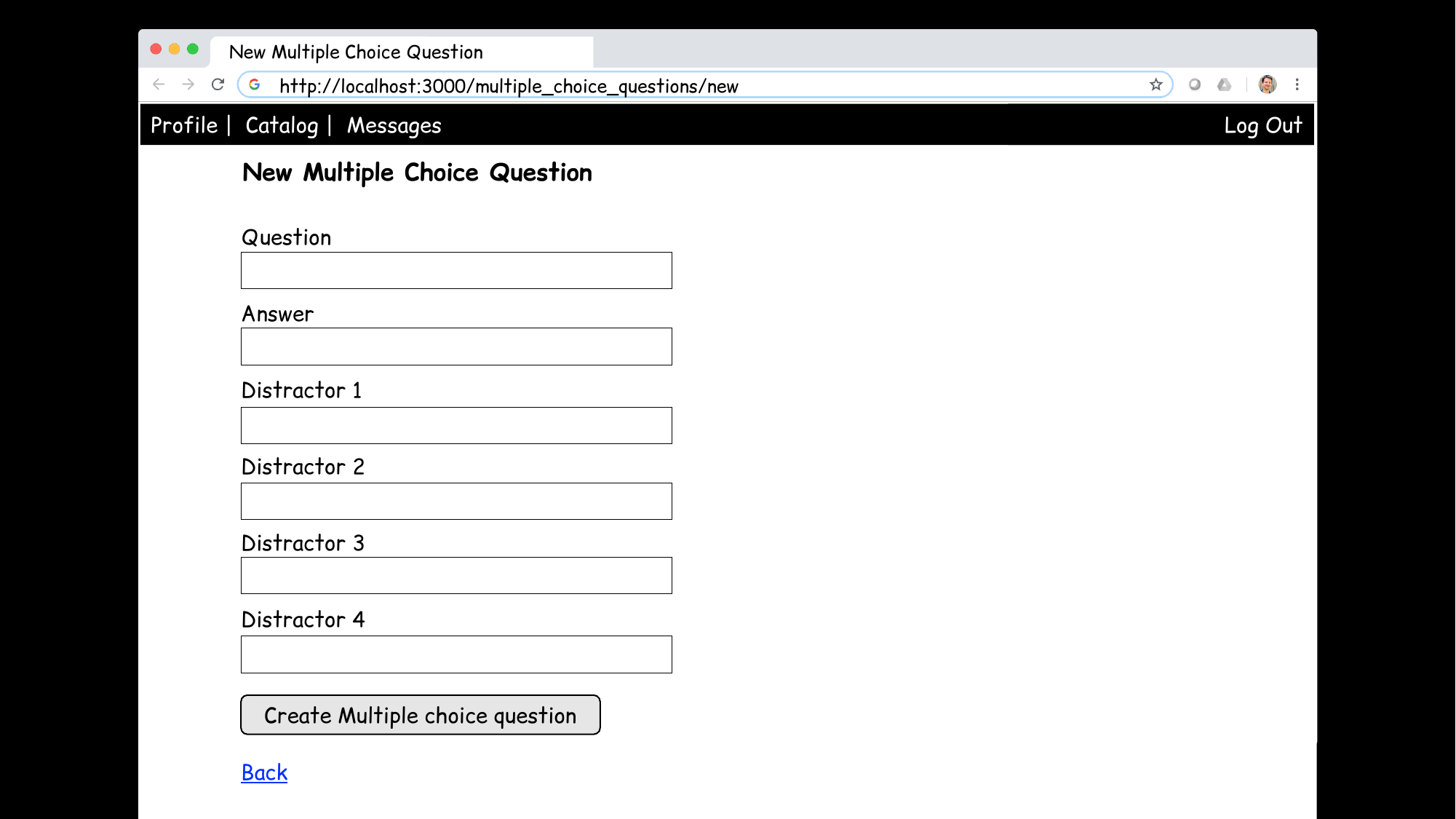

New Multiple Choice Question
http://localhost:3000/multiple_choice_questions/new
Profile |  Catalog |  Messages
Log Out
New Multiple Choice Question
Question

Answer

Distractor 1

Distractor 2

Distractor 3

Distractor 4

Back

Create Multiple choice question